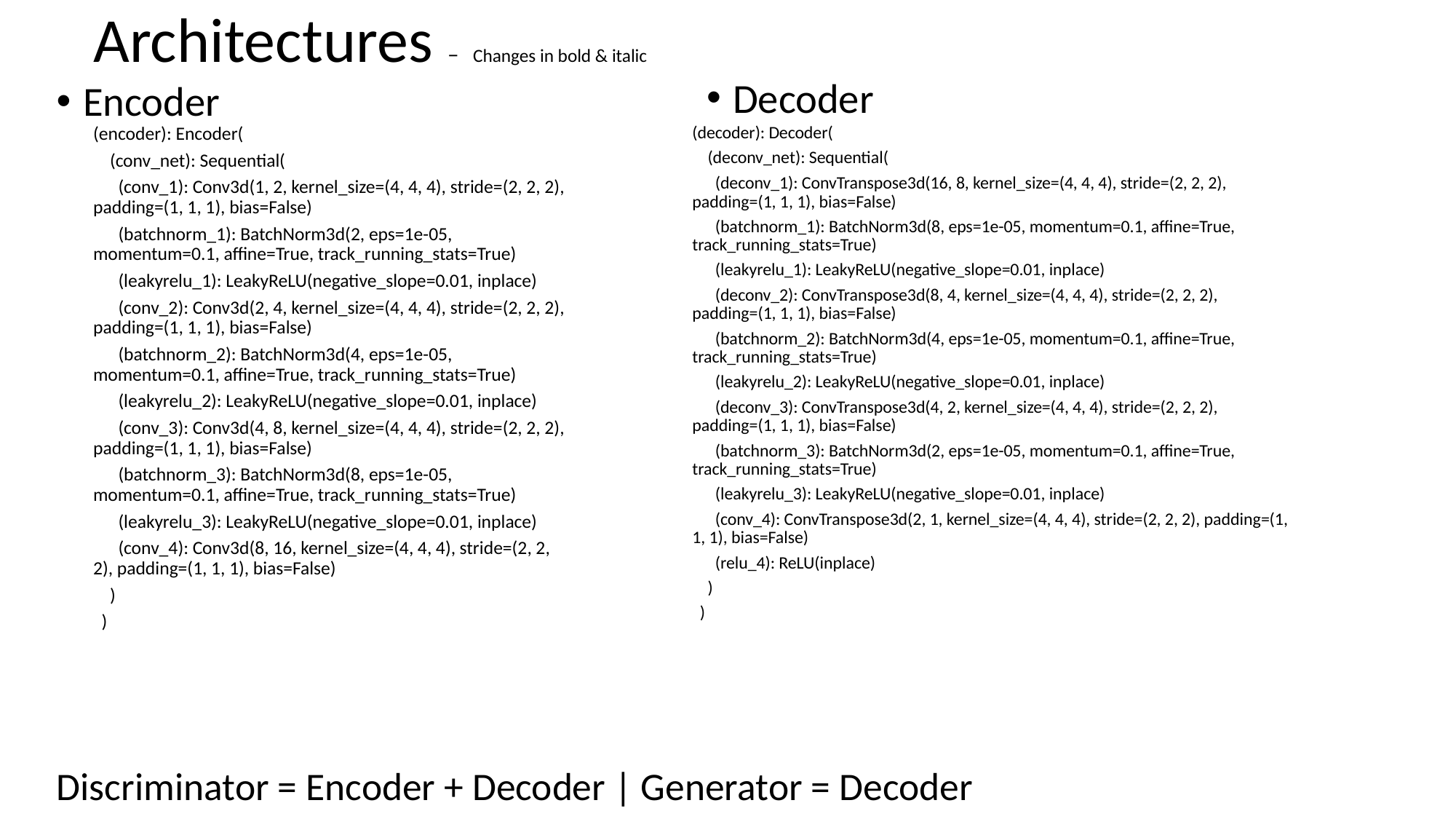

# Architectures – Changes in bold & italic
Decoder
Encoder
(encoder): Encoder(
    (conv_net): Sequential(
      (conv_1): Conv3d(1, 2, kernel_size=(4, 4, 4), stride=(2, 2, 2), padding=(1, 1, 1), bias=False)
      (batchnorm_1): BatchNorm3d(2, eps=1e-05, momentum=0.1, affine=True, track_running_stats=True)
      (leakyrelu_1): LeakyReLU(negative_slope=0.01, inplace)
      (conv_2): Conv3d(2, 4, kernel_size=(4, 4, 4), stride=(2, 2, 2), padding=(1, 1, 1), bias=False)
      (batchnorm_2): BatchNorm3d(4, eps=1e-05, momentum=0.1, affine=True, track_running_stats=True)
      (leakyrelu_2): LeakyReLU(negative_slope=0.01, inplace)
      (conv_3): Conv3d(4, 8, kernel_size=(4, 4, 4), stride=(2, 2, 2), padding=(1, 1, 1), bias=False)
      (batchnorm_3): BatchNorm3d(8, eps=1e-05, momentum=0.1, affine=True, track_running_stats=True)
      (leakyrelu_3): LeakyReLU(negative_slope=0.01, inplace)
      (conv_4): Conv3d(8, 16, kernel_size=(4, 4, 4), stride=(2, 2, 2), padding=(1, 1, 1), bias=False)
    )
  )
(decoder): Decoder(
    (deconv_net): Sequential(
      (deconv_1): ConvTranspose3d(16, 8, kernel_size=(4, 4, 4), stride=(2, 2, 2), padding=(1, 1, 1), bias=False)
      (batchnorm_1): BatchNorm3d(8, eps=1e-05, momentum=0.1, affine=True, track_running_stats=True)
      (leakyrelu_1): LeakyReLU(negative_slope=0.01, inplace)
      (deconv_2): ConvTranspose3d(8, 4, kernel_size=(4, 4, 4), stride=(2, 2, 2), padding=(1, 1, 1), bias=False)
      (batchnorm_2): BatchNorm3d(4, eps=1e-05, momentum=0.1, affine=True, track_running_stats=True)
      (leakyrelu_2): LeakyReLU(negative_slope=0.01, inplace)
      (deconv_3): ConvTranspose3d(4, 2, kernel_size=(4, 4, 4), stride=(2, 2, 2), padding=(1, 1, 1), bias=False)
      (batchnorm_3): BatchNorm3d(2, eps=1e-05, momentum=0.1, affine=True, track_running_stats=True)
      (leakyrelu_3): LeakyReLU(negative_slope=0.01, inplace)
      (conv_4): ConvTranspose3d(2, 1, kernel_size=(4, 4, 4), stride=(2, 2, 2), padding=(1, 1, 1), bias=False)
      (relu_4): ReLU(inplace)
    )
  )
Discriminator = Encoder + Decoder | Generator = Decoder